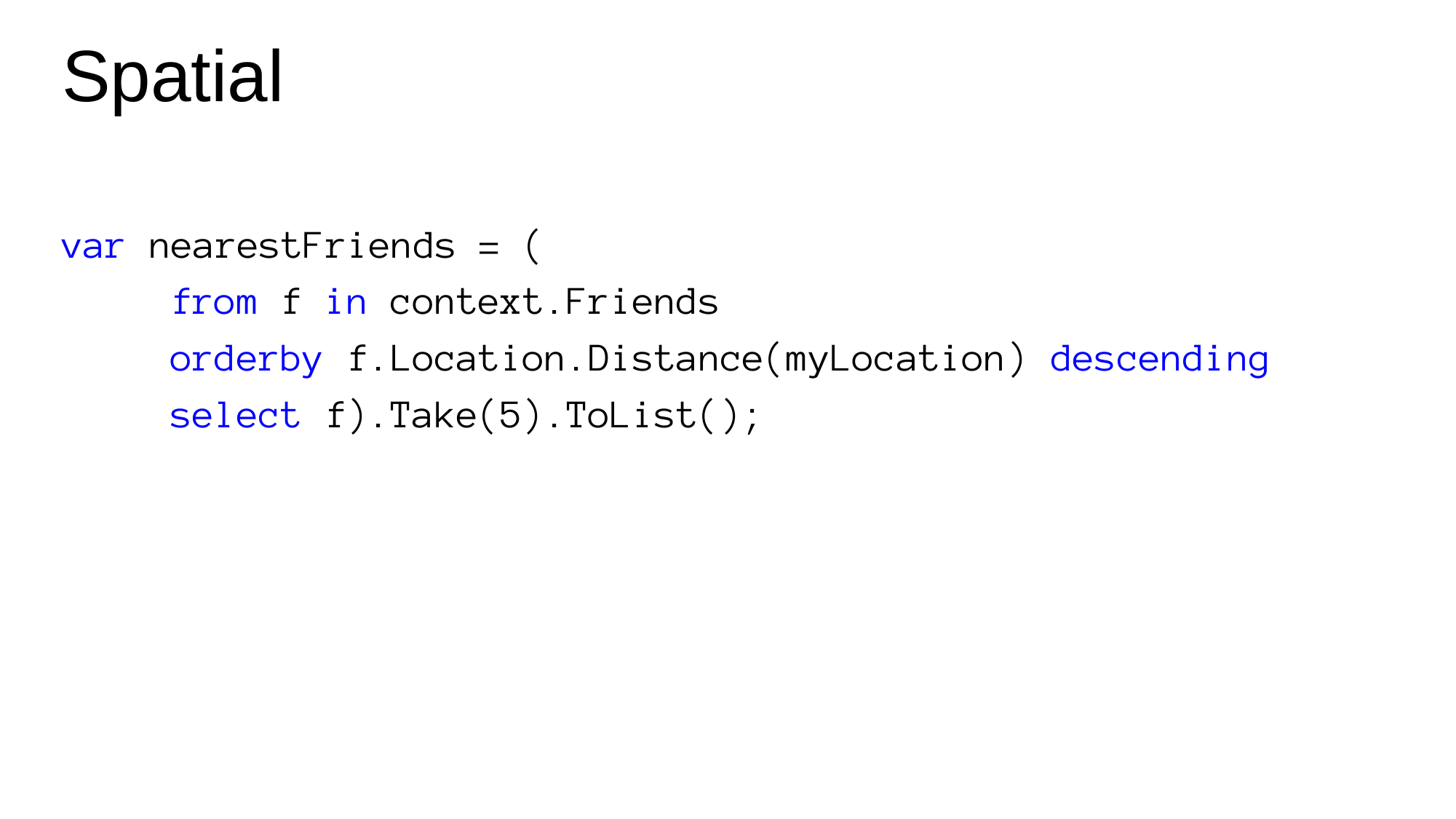

# Spatial
var nearestFriends = (
	from f in context.Friends
	orderby f.Location.Distance(myLocation) descending
	select f).Take(5).ToList();